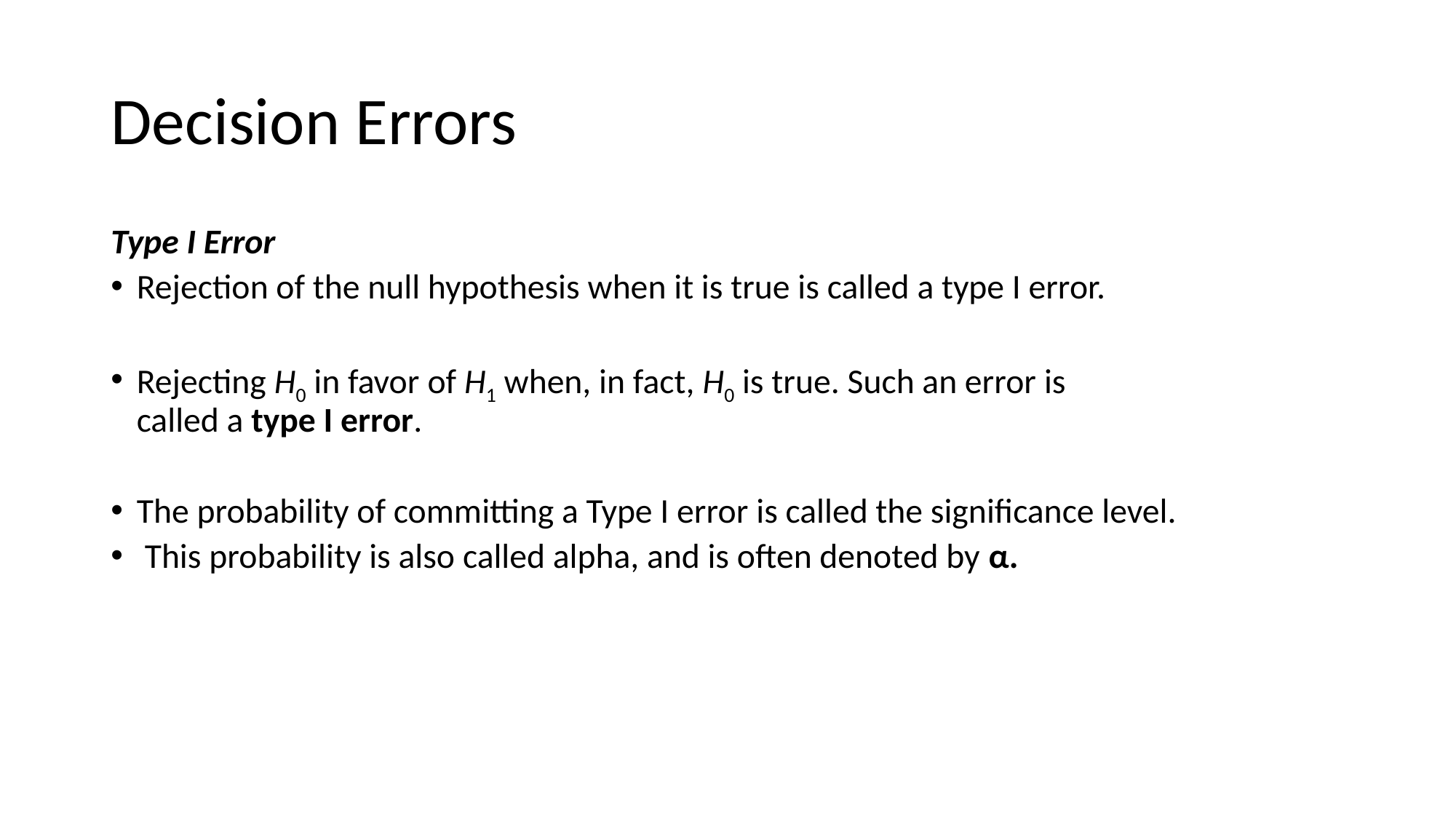

# Decision Errors
Type I Error
Rejection of the null hypothesis when it is true is called a type I error.

Rejecting H0 in favor of H1 when, in fact, H0 is true. Such an error is
called a type I error.

The probability of committing a Type I error is called the significance level.
 This probability is also called alpha, and is often denoted by α.